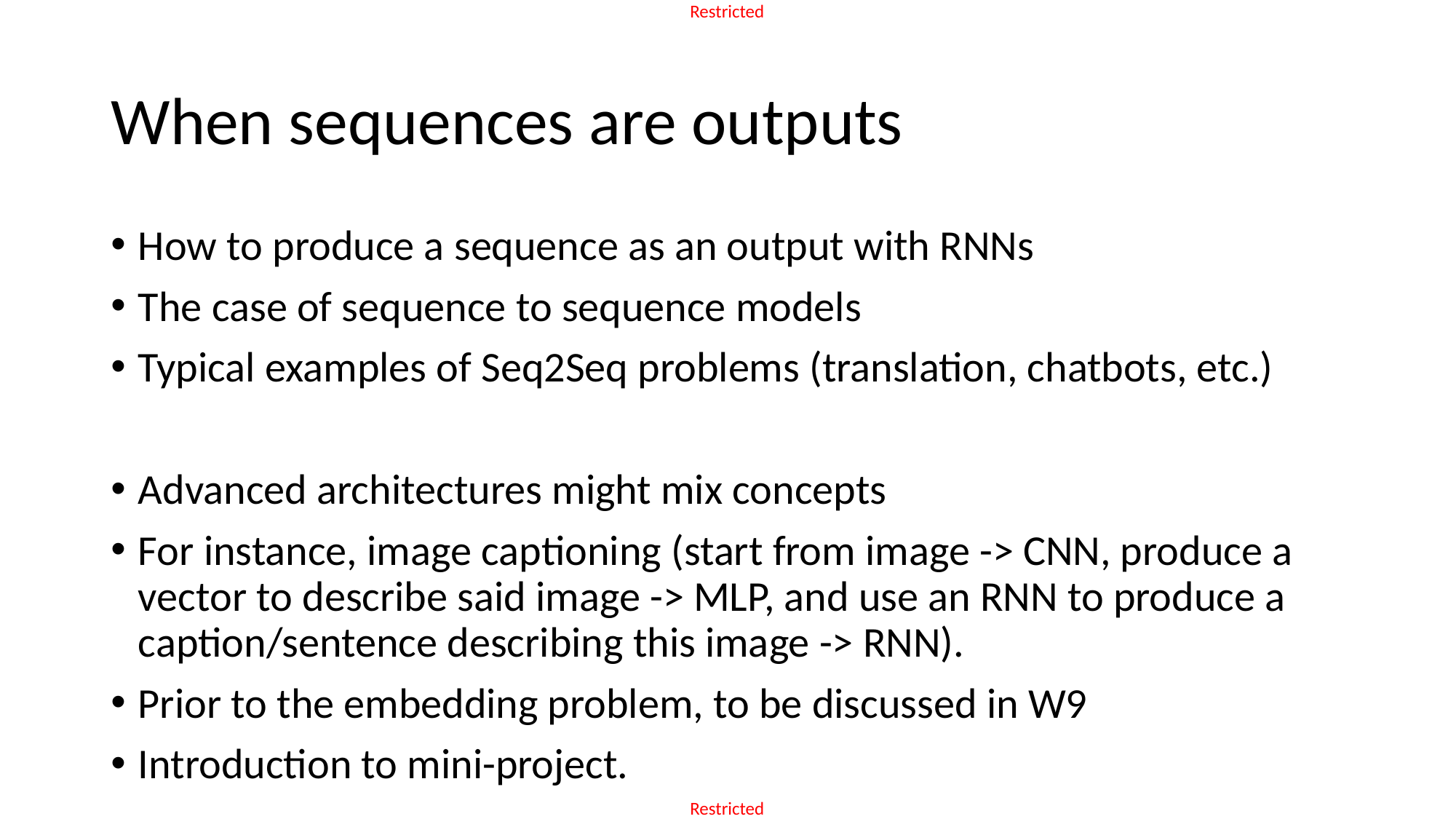

# When sequences are outputs
How to produce a sequence as an output with RNNs
The case of sequence to sequence models
Typical examples of Seq2Seq problems (translation, chatbots, etc.)

Advanced architectures might mix concepts
For instance, image captioning (start from image -> CNN, produce a vector to describe said image -> MLP, and use an RNN to produce a caption/sentence describing this image -> RNN).
Prior to the embedding problem, to be discussed in W9
Introduction to mini-project.